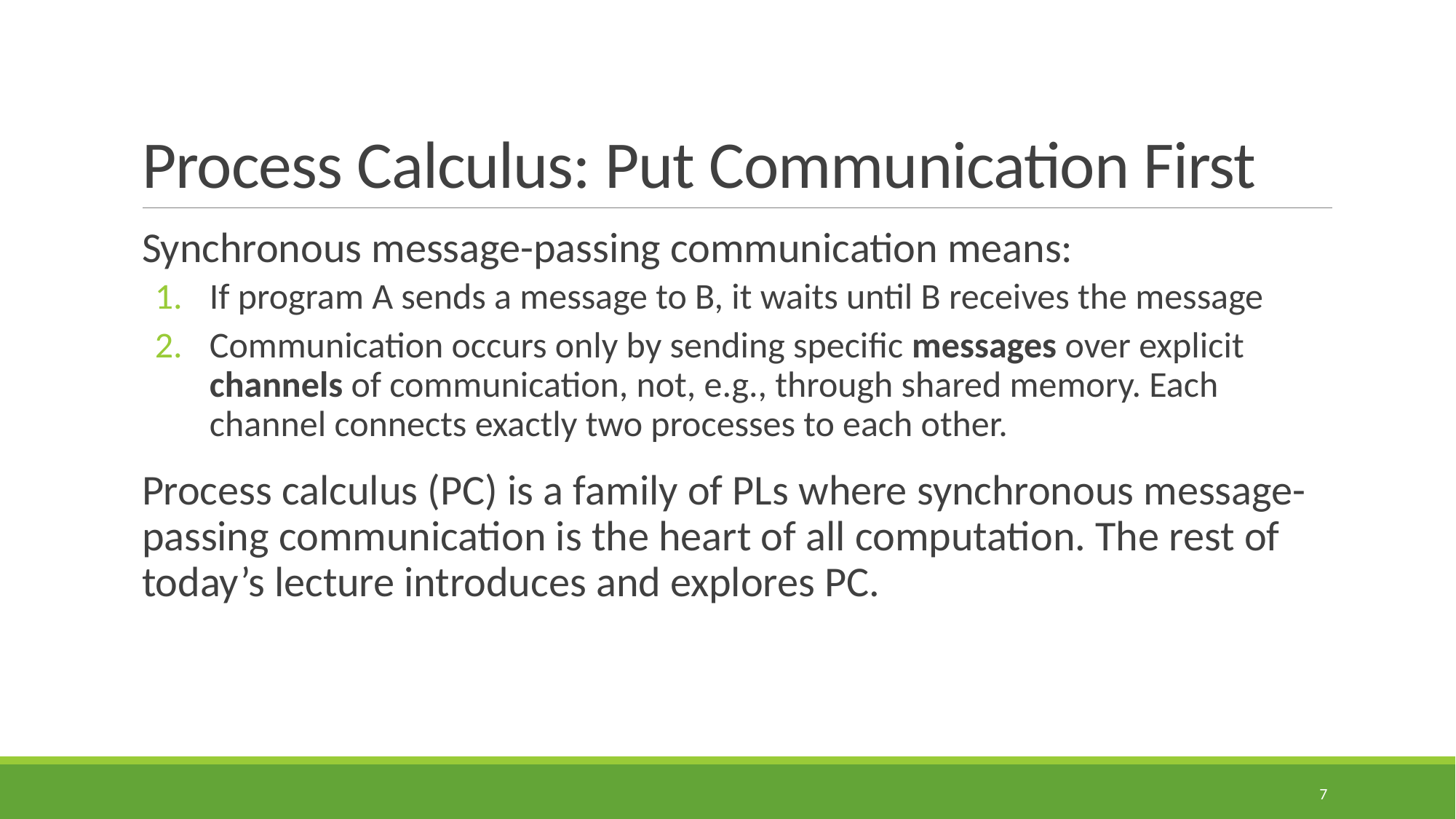

# Process Calculus: Put Communication First
Synchronous message-passing communication means:
If program A sends a message to B, it waits until B receives the message
Communication occurs only by sending specific messages over explicit channels of communication, not, e.g., through shared memory. Each channel connects exactly two processes to each other.
Process calculus (PC) is a family of PLs where synchronous message-passing communication is the heart of all computation. The rest of today’s lecture introduces and explores PC.
7